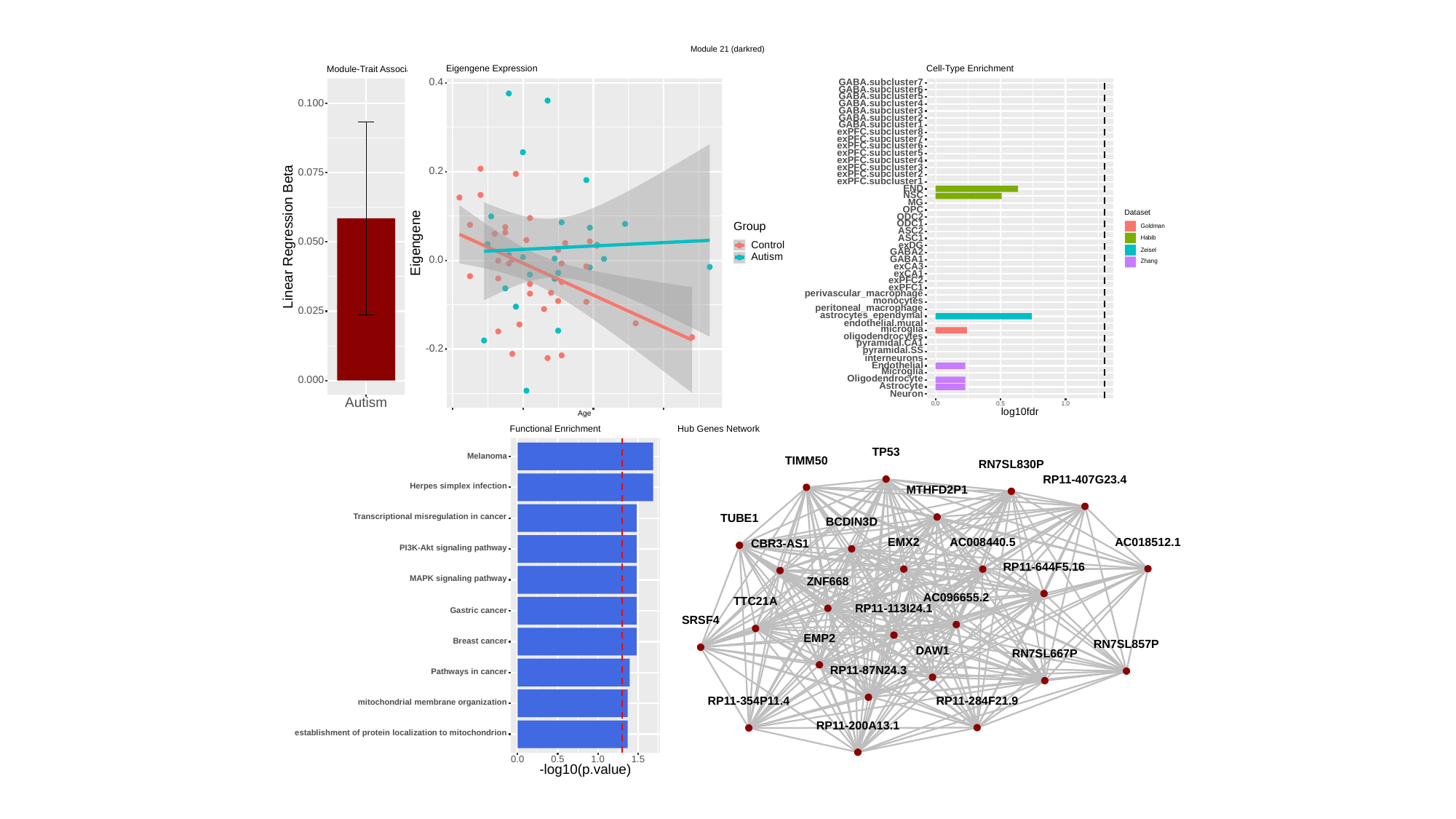

Module 21 (darkred)

Cell-Type Enrichment
Eigengene Expression
Module-Trait Association

0.4
GABA.subcluster7

GABA.subcluster6

GABA.subcluster5

0.100
GABA.subcluster4

GABA.subcluster3

GABA.subcluster2

GABA.subcluster1

exPFC.subcluster8

exPFC.subcluster7

exPFC.subcluster6

exPFC.subcluster5

exPFC.subcluster4

exPFC.subcluster3

0.2
0.075
exPFC.subcluster2

exPFC.subcluster1

END

NSC

MG

OPC

Dataset

ODC2

ODC1

Group

Goldman

ASC2

Linear Regression Beta

ASC1

Habib
Eigengene

0.050

Control

exDG

Zeisel
GABA2

Autism

GABA1

0.0

Zhang

exCA3

exCA1

exPFC2

exPFC1

perivascular_macrophage

monocytes

peritoneal_macrophage

0.025

astrocytes_ependymal

endothelial.mural

microglia

oligodendrocytes

pyramidal.CA1

-0.2

pyramidal.SS

interneurons

Endothelial

Microglia

Oligodendrocyte
0.000

Astrocyte

Neuron

Autism

0.0
0.5
1.0
log10fdr

Age

Hub Genes Network
Functional Enrichment

TP53
Melanoma

TIMM50
RN7SL830P

RP11-407G23.4

Herpes simplex infection

MTHFD2P1

Transcriptional misregulation in cancer

TUBE1

BCDIN3D

AC018512.1
AC008440.5
EMX2
CBR3-AS1

PI3K-Akt signaling pathway

RP11-644F5.16

MAPK signaling pathway
ZNF668

AC096655.2

TTC21A
RP11-113I24.1

Gastric cancer

SRSF4

EMP2

Breast cancer
RN7SL857P

DAW1

RN7SL667P

RP11-87N24.3
Pathways in cancer

RP11-284F21.9

RP11-354P11.4
mitochondrial membrane organization

RP11-200A13.1

establishment of protein localization to mitochondrion

0.0
0.5
1.0
1.5
-log10(p.value)